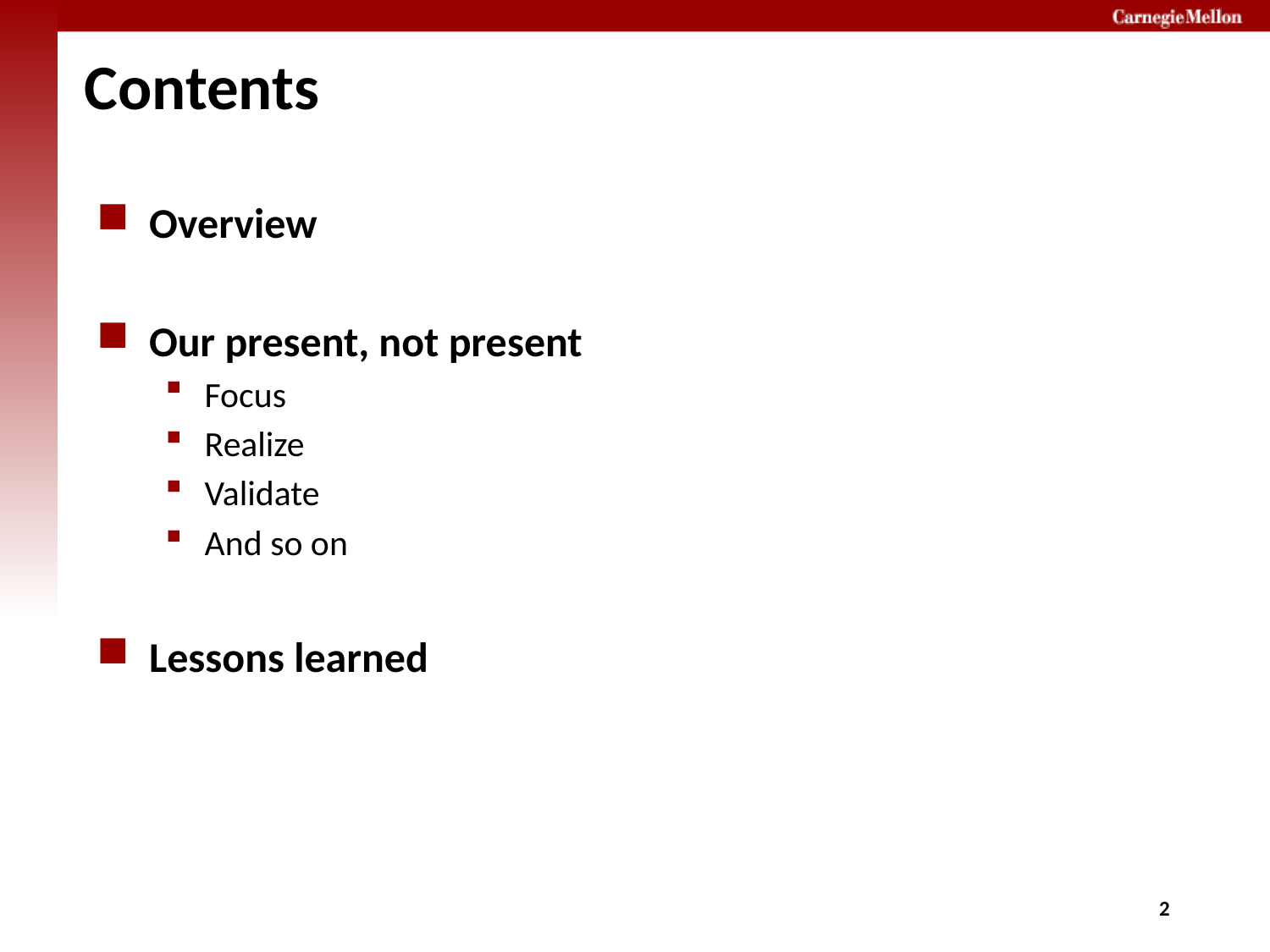

# Contents
Overview

Our present, not present
Focus
Realize
Validate
And so on

Lessons learned
2